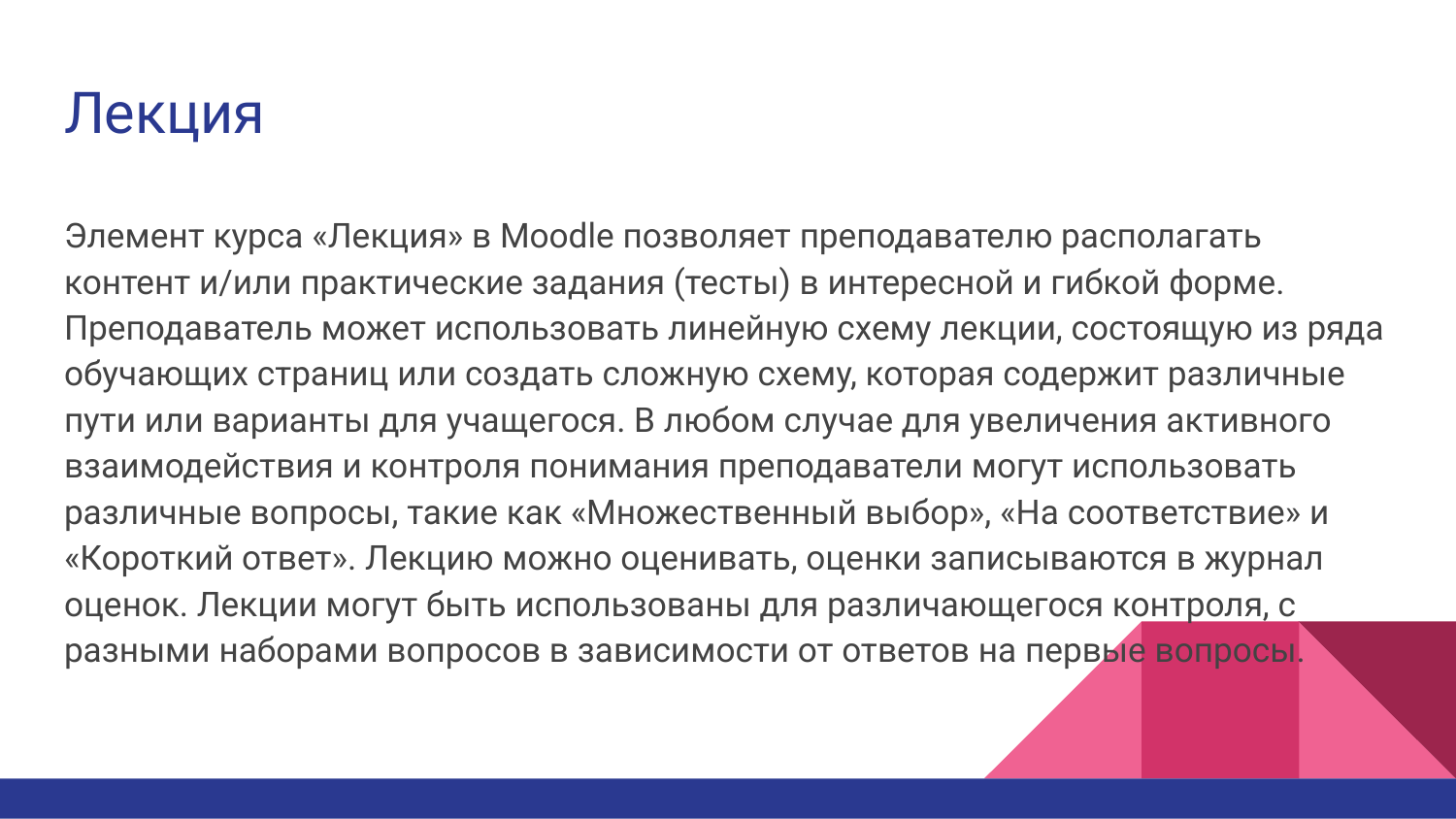

# Лекция
Элемент курса «Лекция» в Moodle позволяет преподавателю располагать контент и/или практические задания (тесты) в интересной и гибкой форме. Преподаватель может использовать линейную схему лекции, состоящую из ряда обучающих страниц или создать сложную схему, которая содержит различные пути или варианты для учащегося. В любом случае для увеличения активного взаимодействия и контроля понимания преподаватели могут использовать различные вопросы, такие как «Множественный выбор», «На соответствие» и «Короткий ответ». Лекцию можно оценивать, оценки записываются в журнал оценок. Лекции могут быть использованы для различающегося контроля, с разными наборами вопросов в зависимости от ответов на первые вопросы.